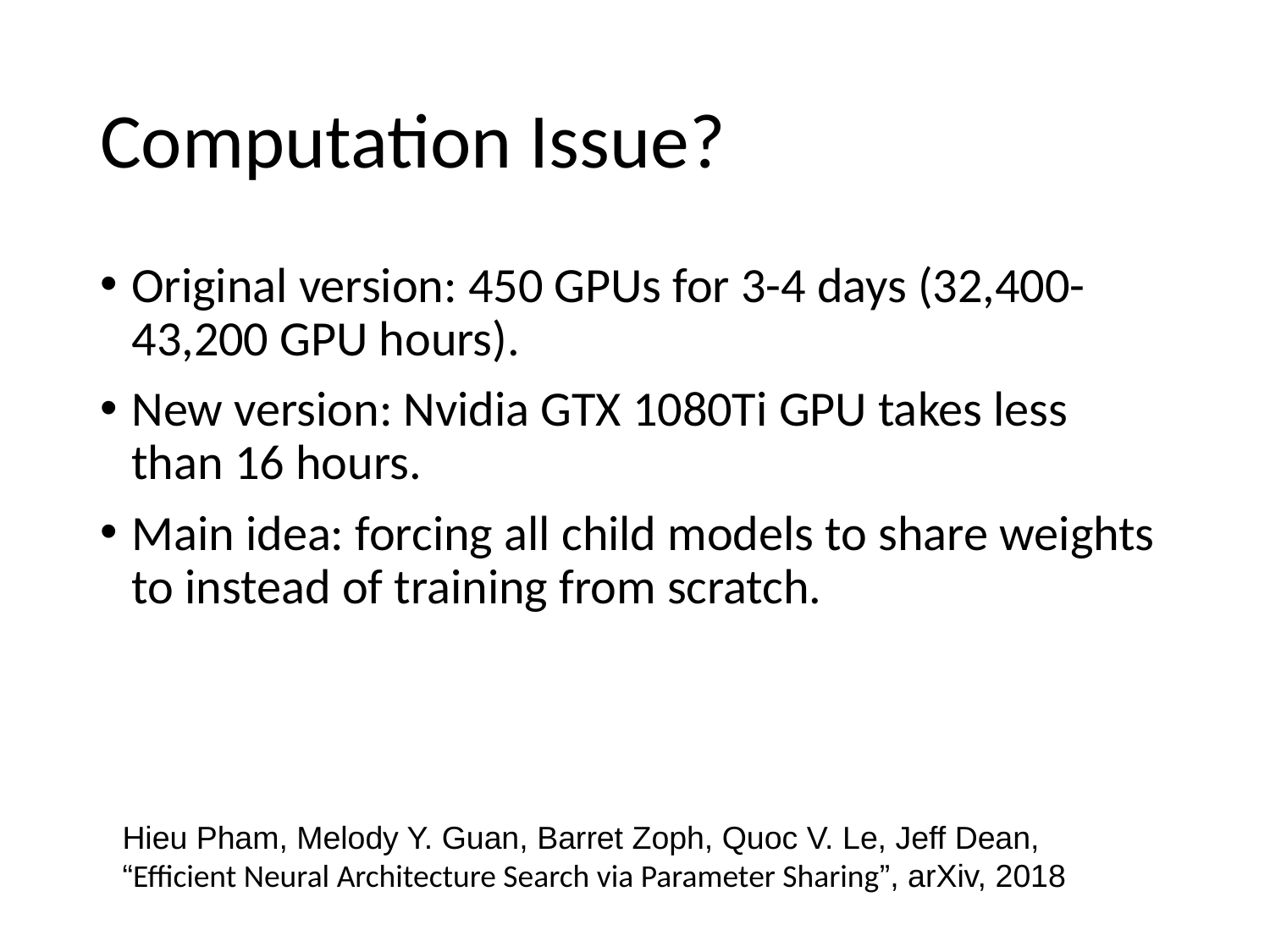

# Computation Issue?
Original version: 450 GPUs for 3-4 days (32,400-43,200 GPU hours).
New version: Nvidia GTX 1080Ti GPU takes less than 16 hours.
Main idea: forcing all child models to share weights to instead of training from scratch.
Hieu Pham, Melody Y. Guan, Barret Zoph, Quoc V. Le, Jeff Dean, “Efficient Neural Architecture Search via Parameter Sharing”, arXiv, 2018